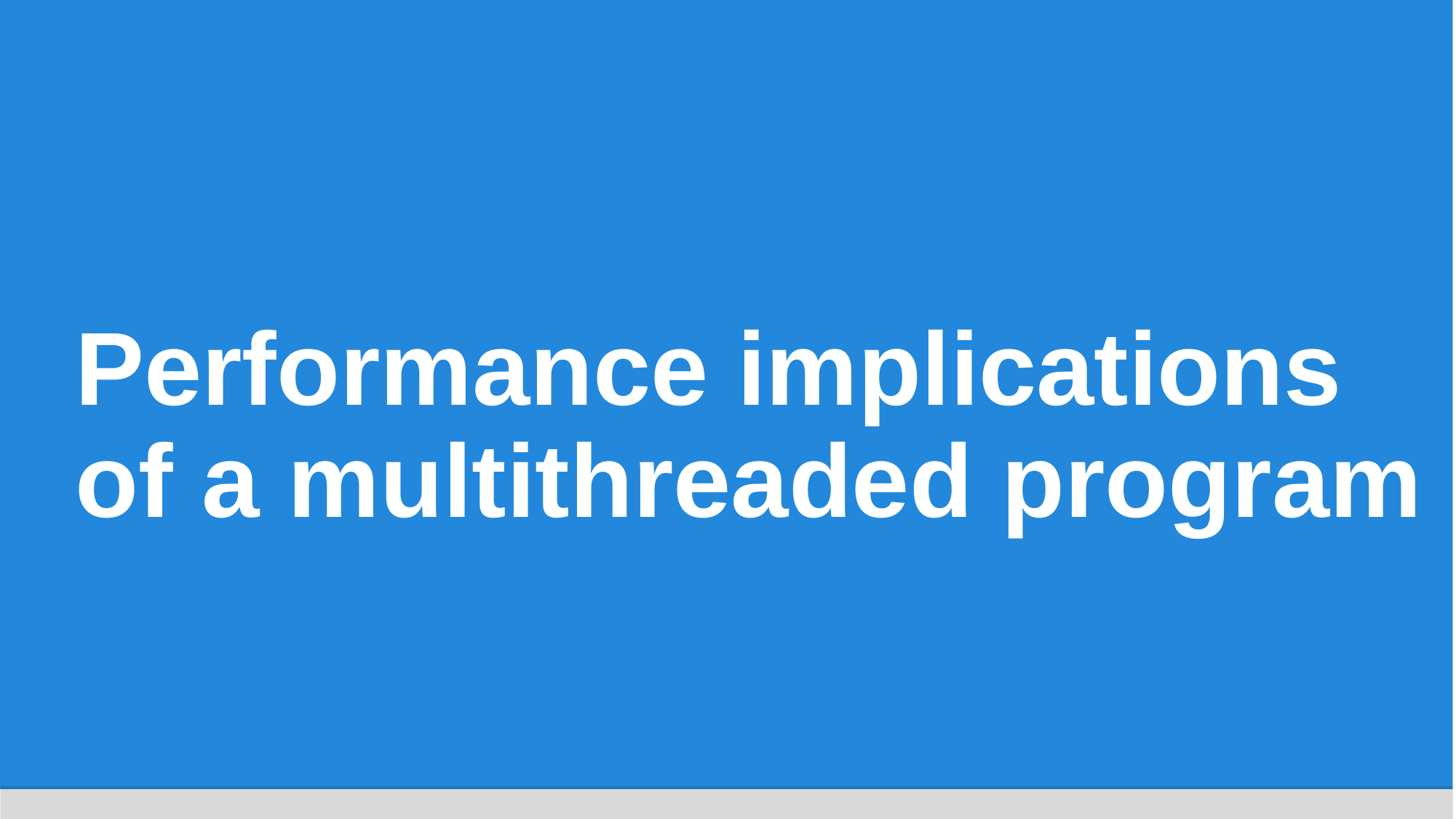

# Performance implications of a multithreaded program